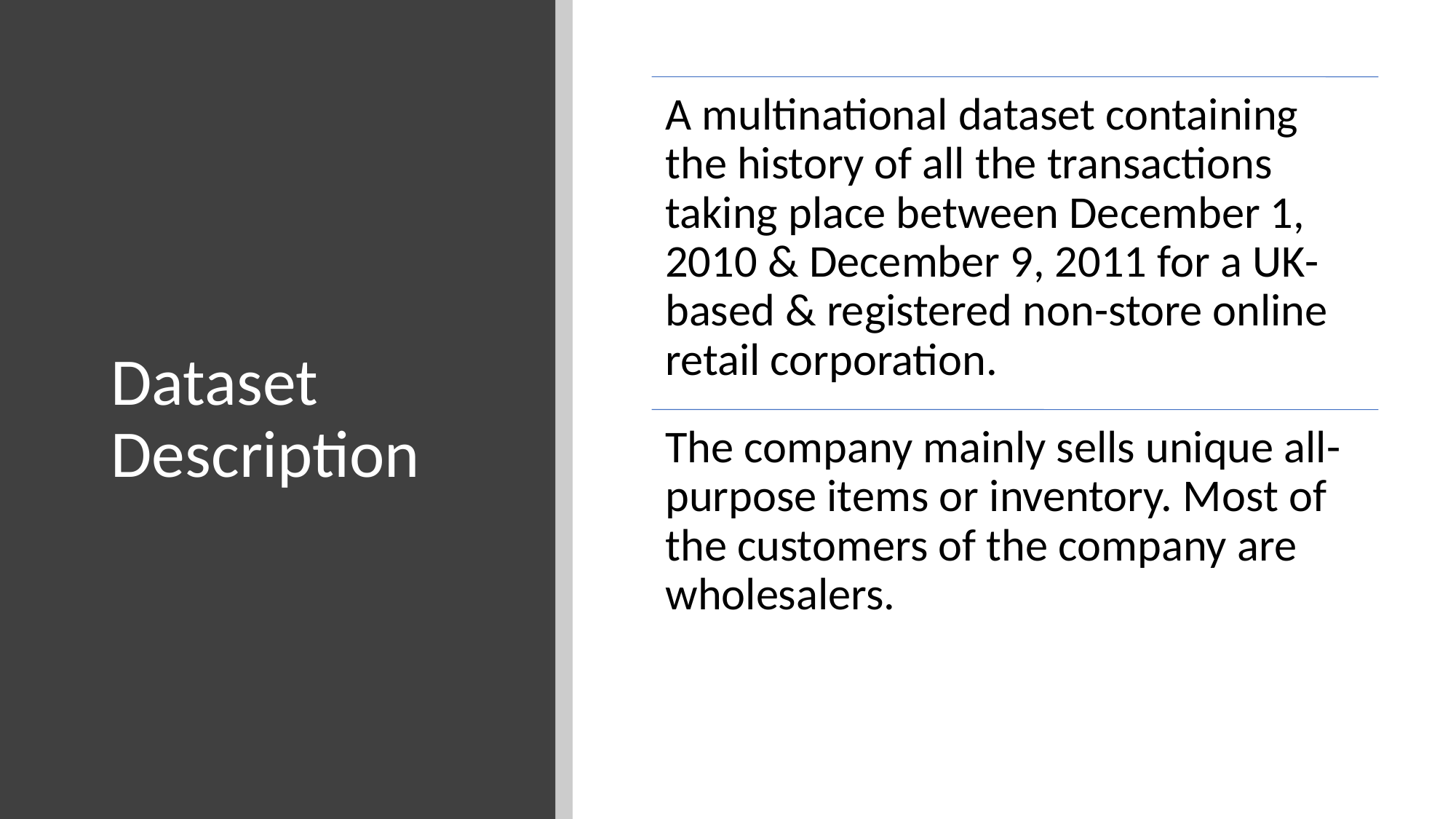

A multinational dataset containing the history of all the transactions taking place between December 1, 2010 & December 9, 2011 for a UK-based & registered non-store online retail corporation.
The company mainly sells unique all-purpose items or inventory. Most of the customers of the company are wholesalers.
# Dataset Description